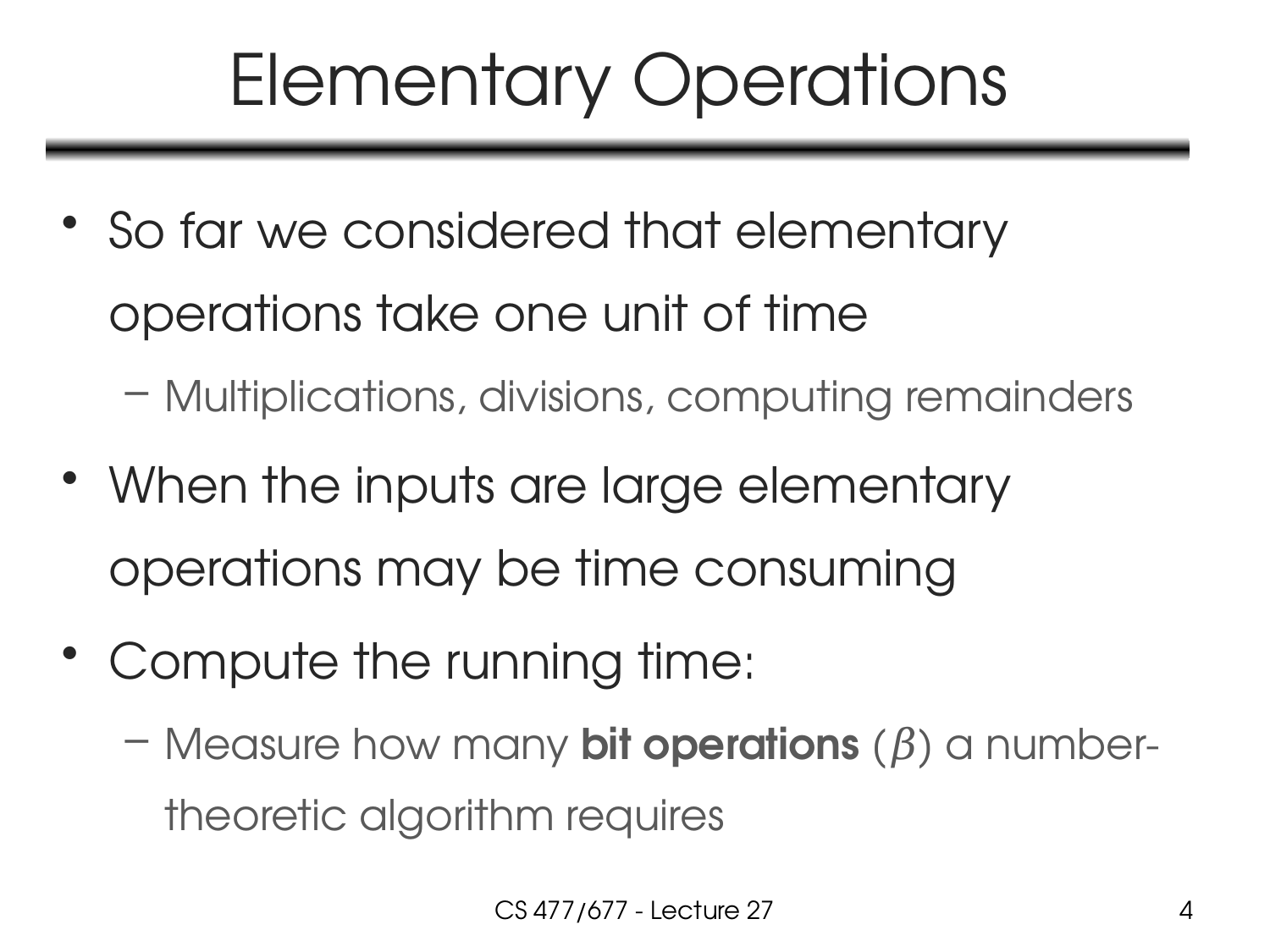

# Elementary Operations
So far we considered that elementary operations take one unit of time
Multiplications, divisions, computing remainders
When the inputs are large elementary operations may be time consuming
Compute the running time:
Measure how many bit operations (𝛽) a number-theoretic algorithm requires
CS 477/677 - Lecture 27
4